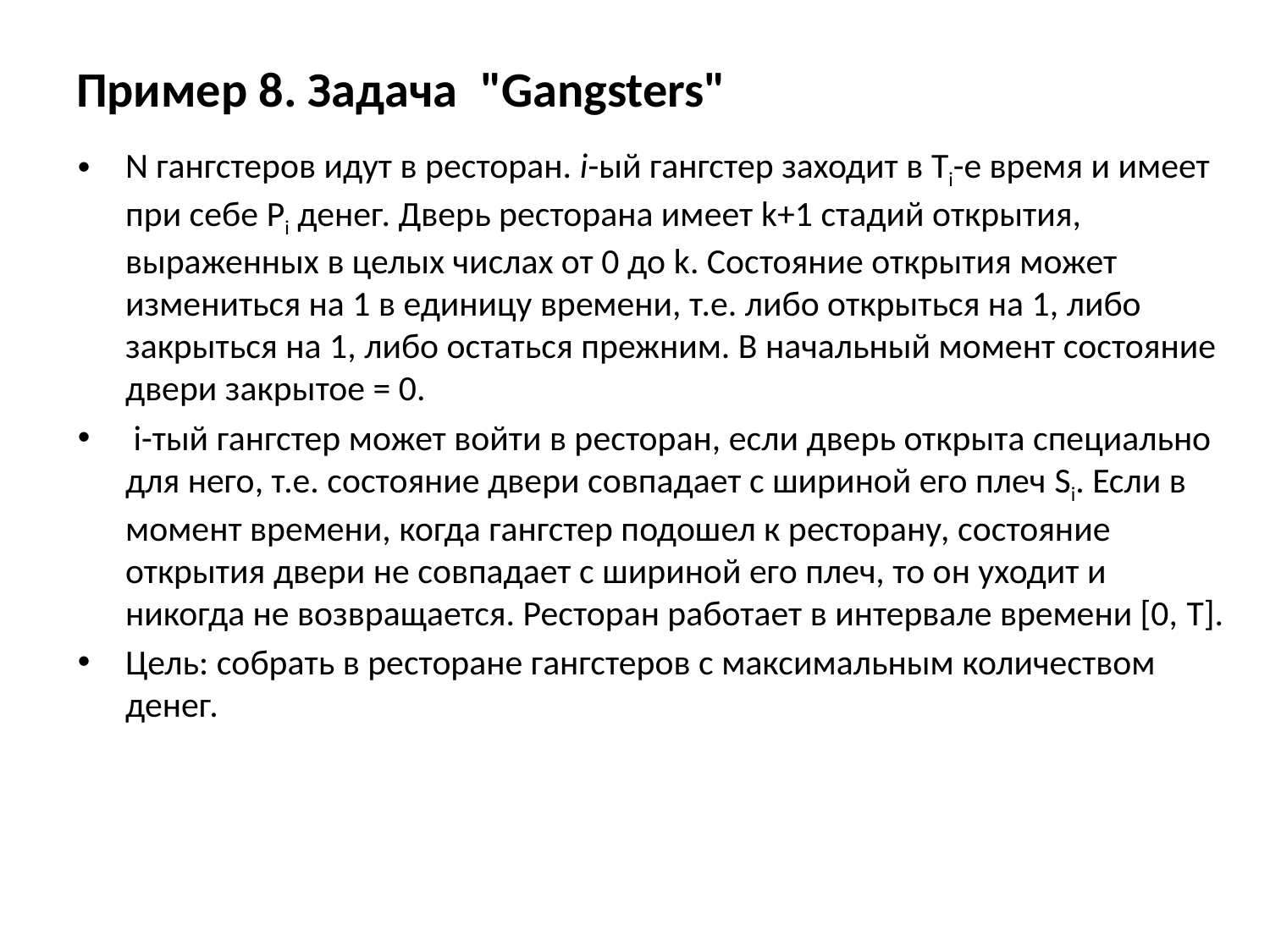

# Пример 8. Задача  "Gangsters"
N гангстеров идут в ресторан. i-ый гангстер заходит в Ti-е время и имеет при себе Pi денег. Дверь ресторана имеет k+1 стадий открытия, выраженных в целых числах от 0 до k. Состояние открытия может измениться на 1 в единицу времени, т.е. либо открыться на 1, либо закрыться на 1, либо остаться прежним. В начальный момент состояние двери закрытое = 0.
 i-тый гангстер может войти в ресторан, если дверь открыта специально для него, т.е. состояние двери совпадает с шириной его плеч Si. Если в момент времени, когда гангстер подошел к ресторану, состояние открытия двери не совпадает с шириной его плеч, то он уходит и никогда не возвращается. Ресторан работает в интервале времени [0, T].
Цель: собрать в ресторане гангстеров с максимальным количеством денег.